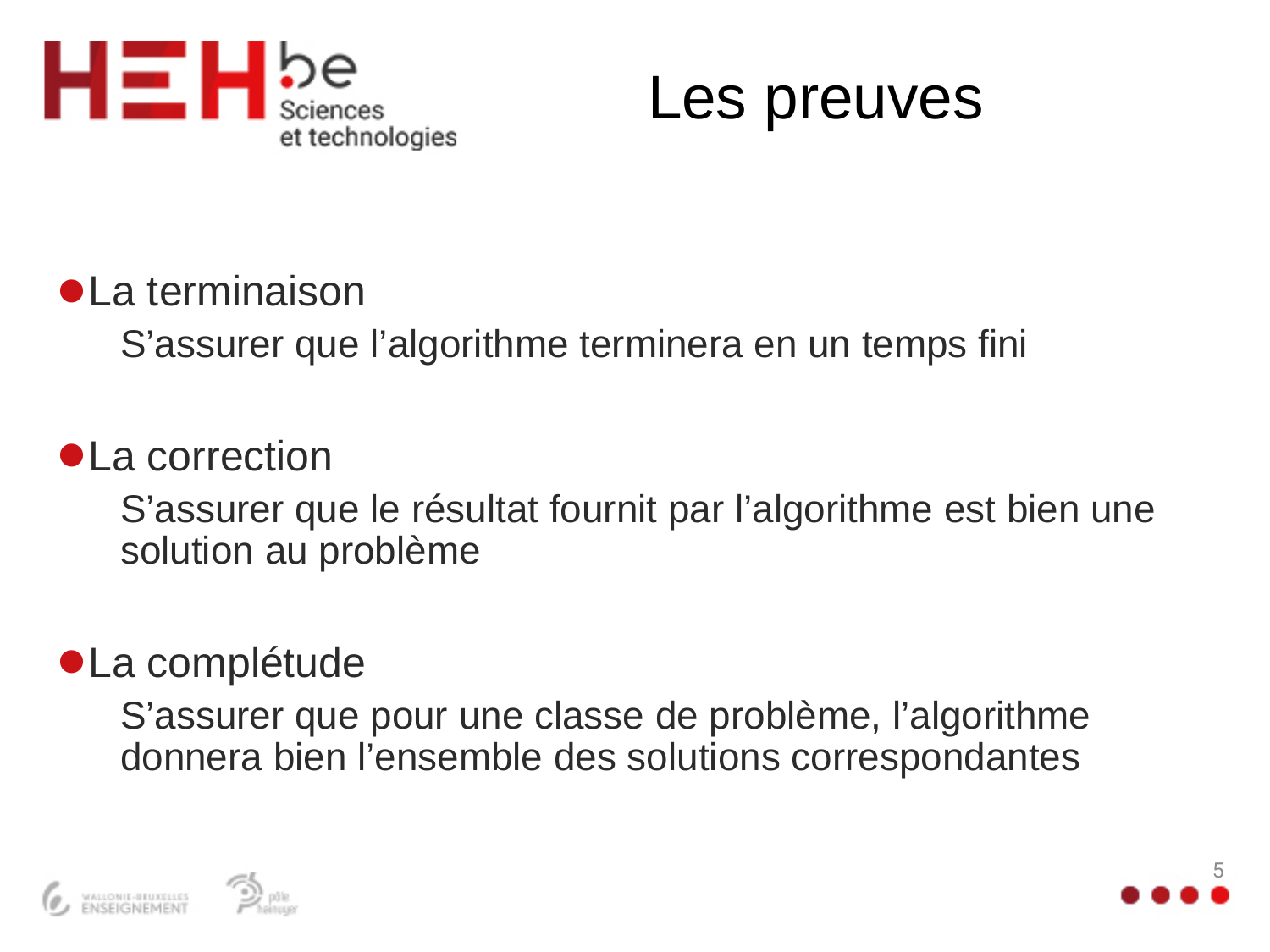

# Les preuves
La terminaison
S’assurer que l’algorithme terminera en un temps fini

La correction
S’assurer que le résultat fournit par l’algorithme est bien une solution au problème

La complétude
S’assurer que pour une classe de problème, l’algorithme donnera bien l’ensemble des solutions correspondantes
5